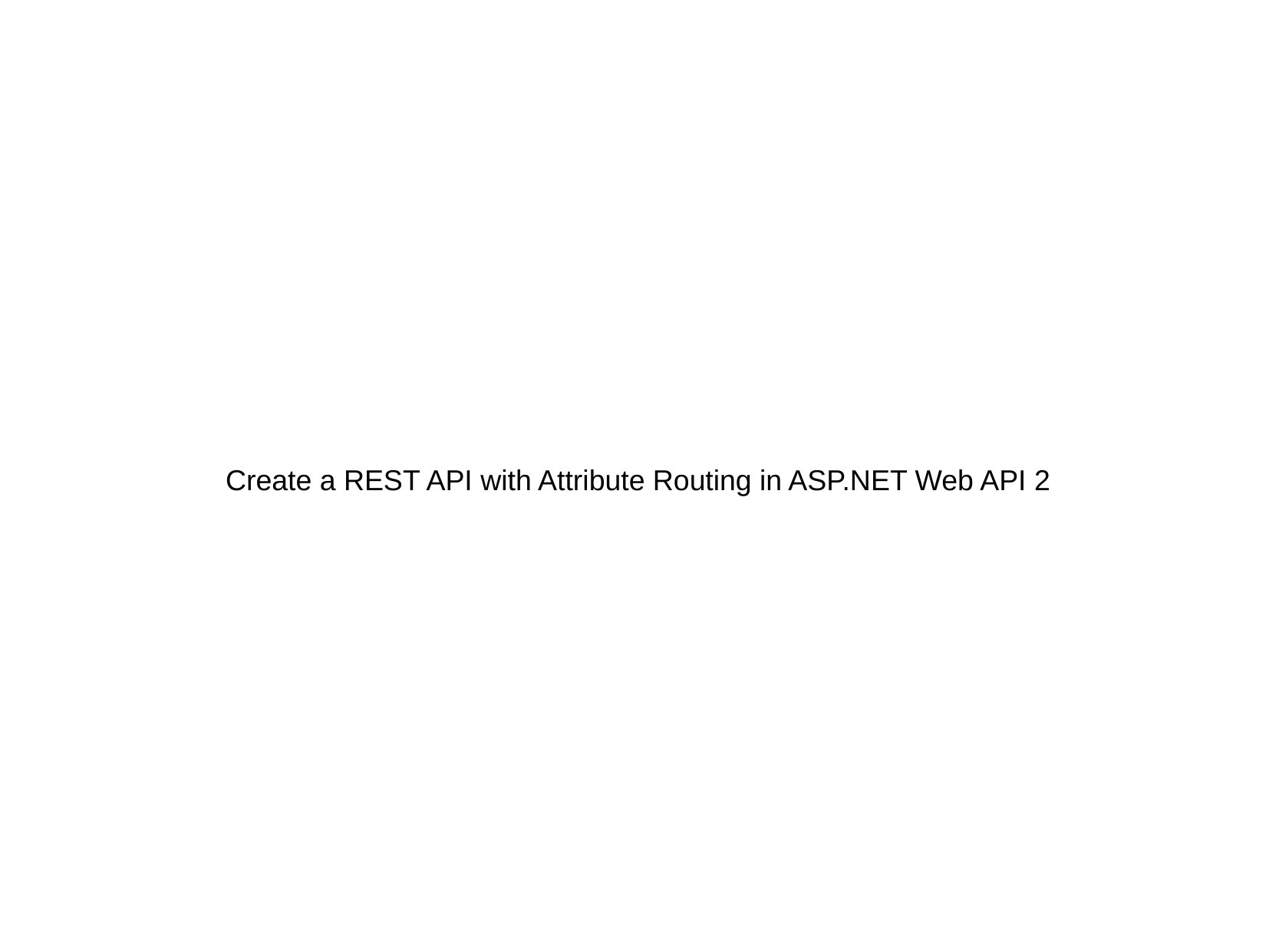

Create a REST API with Attribute Routing in ASP.NET Web API 2